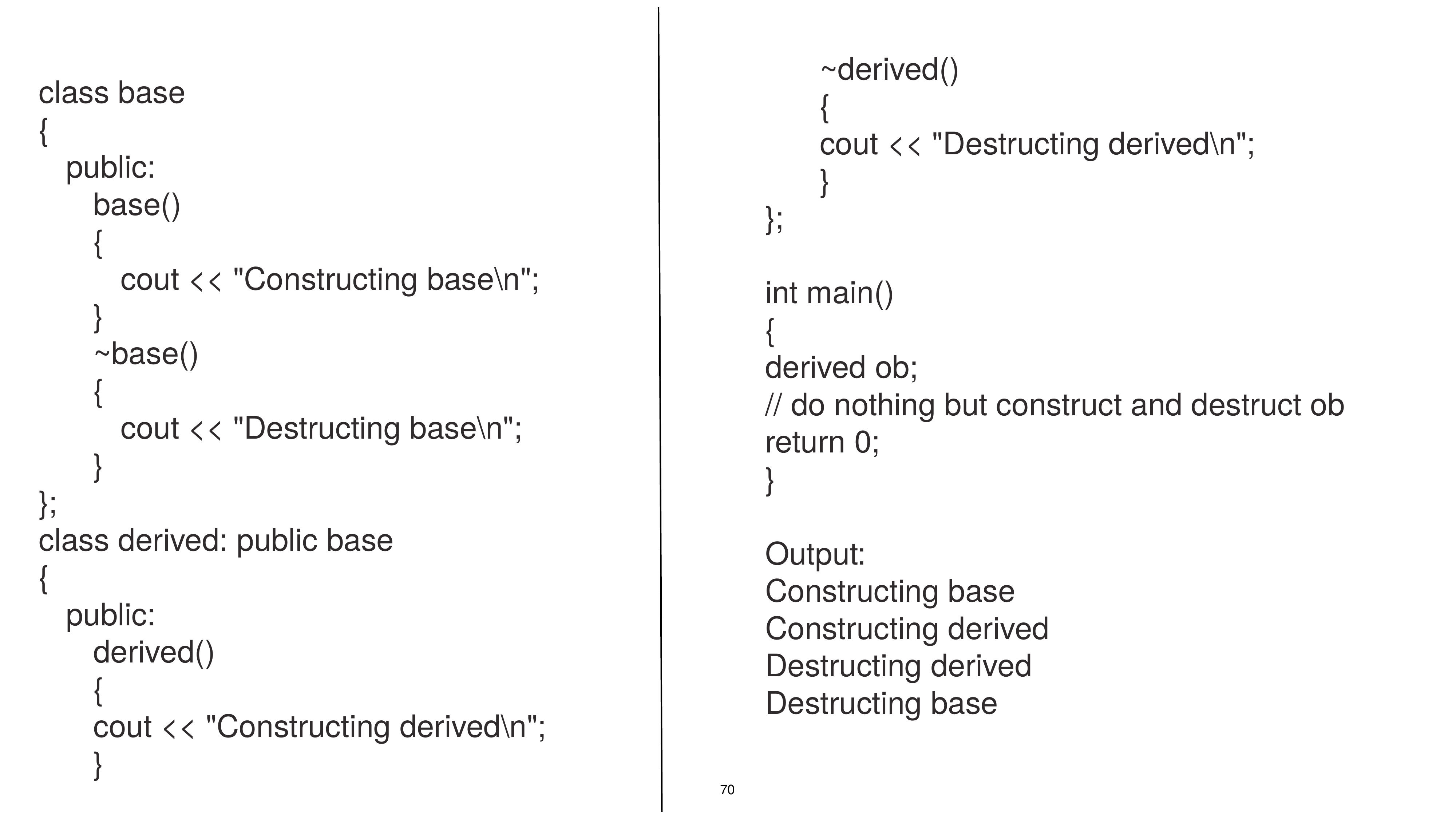

~derived()
{
cout << "Destructing derived\n";
}
};

int main()
{
derived ob;
// do nothing but construct and destruct ob
return 0;
}

Output:
Constructing base
Constructing derived
Destructing derived
Destructing base
class base
{
public:
base()
{
cout << "Constructing base\n";
}
~base()
{
cout << "Destructing base\n";
}
};
class derived: public base
{
public:
derived()
{
cout << "Constructing derived\n";
}
70